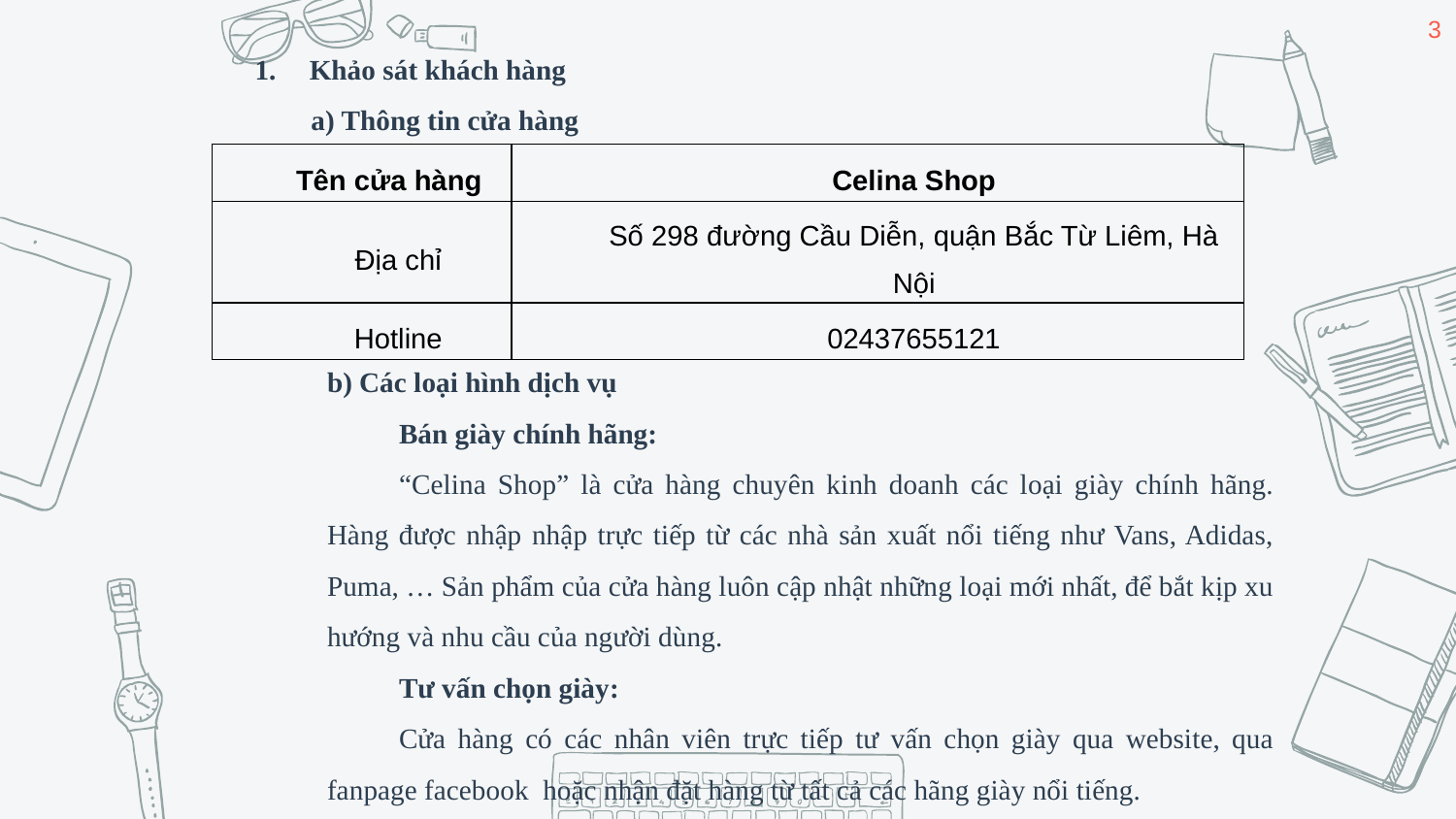

3
Khảo sát khách hàng
        a) Thông tin cửa hàng
| Tên cửa hàng | Celina Shop |
| --- | --- |
| Địa chỉ | Số 298 đường Cầu Diễn, quận Bắc Từ Liêm, Hà Nội |
| Hotline | 02437655121 |
b) Các loại hình dịch vụ
Bán giày chính hãng:
“Celina Shop” là cửa hàng chuyên kinh doanh các loại giày chính hãng. Hàng được nhập nhập trực tiếp từ các nhà sản xuất nổi tiếng như Vans, Adidas, Puma, … Sản phẩm của cửa hàng luôn cập nhật những loại mới nhất, để bắt kịp xu hướng và nhu cầu của người dùng.
Tư vấn chọn giày:
Cửa hàng có các nhân viên trực tiếp tư vấn chọn giày qua website, qua fanpage facebook  hoặc nhận đặt hàng từ tất cả các hãng giày nổi tiếng.